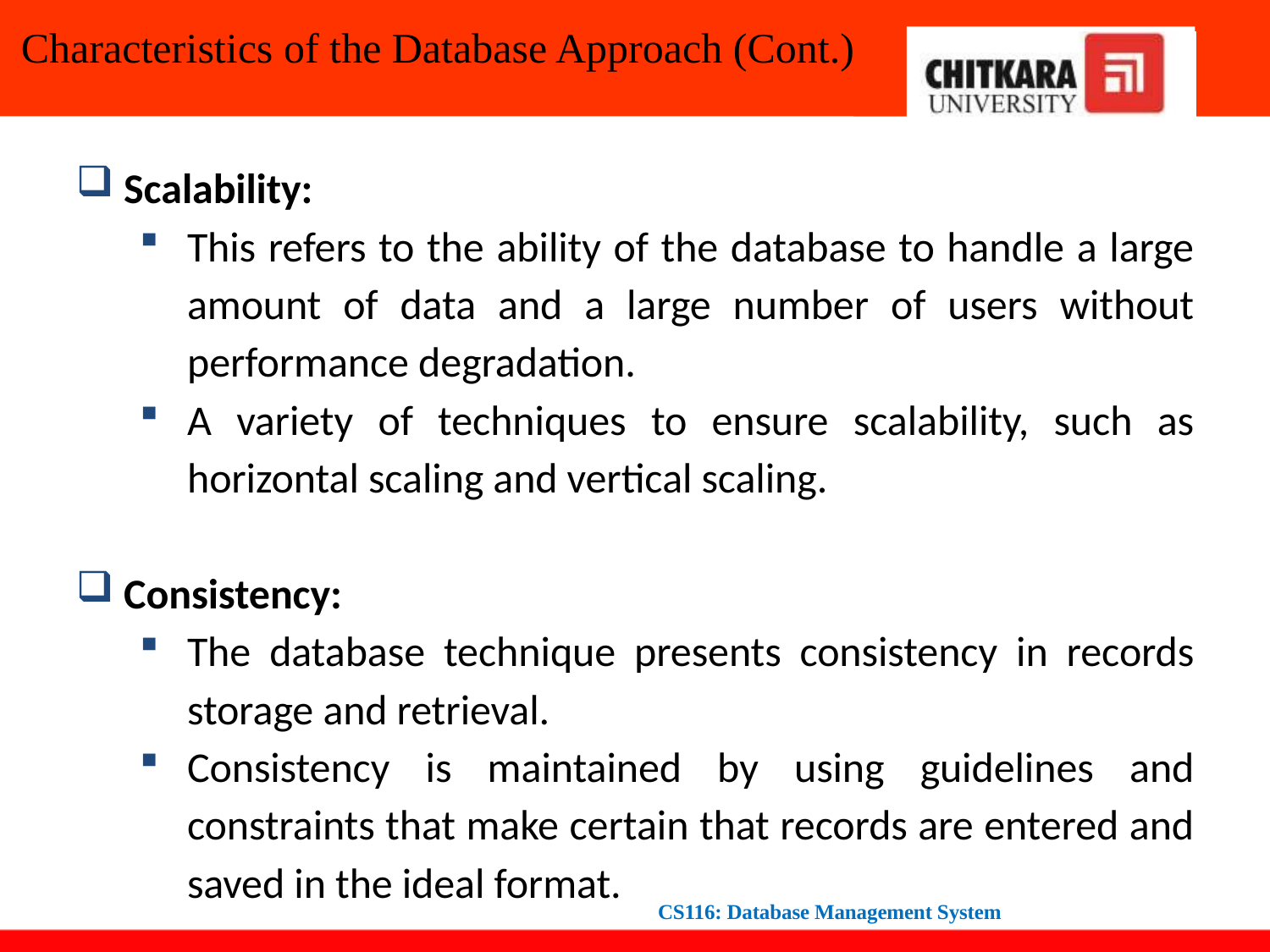

# Characteristics of the Database Approach (Cont.)
Scalability:
This refers to the ability of the database to handle a large amount of data and a large number of users without performance degradation.
A variety of techniques to ensure scalability, such as horizontal scaling and vertical scaling.

Consistency:
The database technique presents consistency in records storage and retrieval.
Consistency is maintained by using guidelines and constraints that make certain that records are entered and saved in the ideal format.

CS116: Database Management System